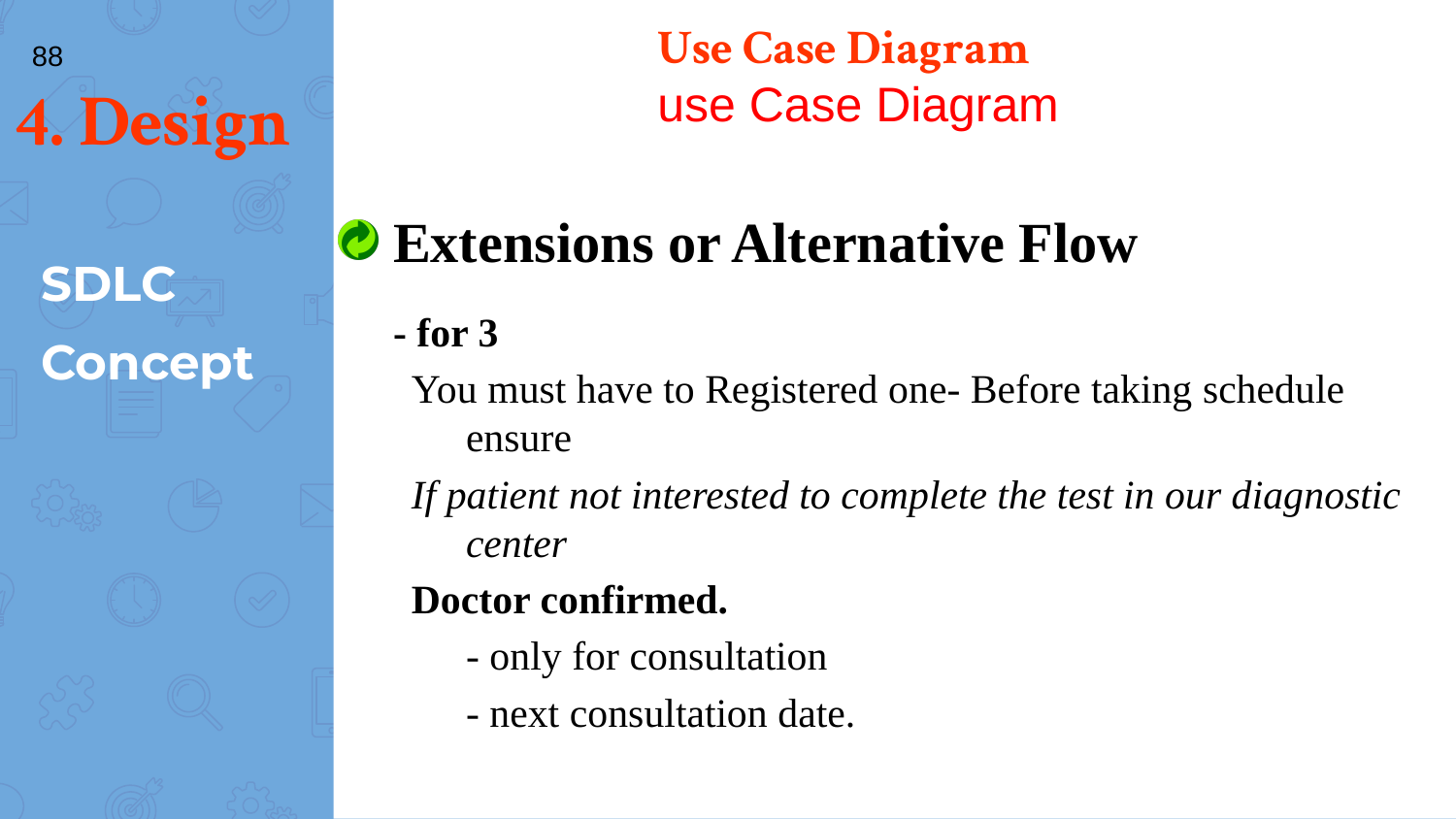

Use Case Diagram
use Case Diagram
88
# 4. Design
Extensions or Alternative Flow
	- for 3
You must have to Registered one- Before taking schedule ensure
If patient not interested to complete the test in our diagnostic center
Doctor confirmed.
	- only for consultation
	- next consultation date.
SDLC
Concept